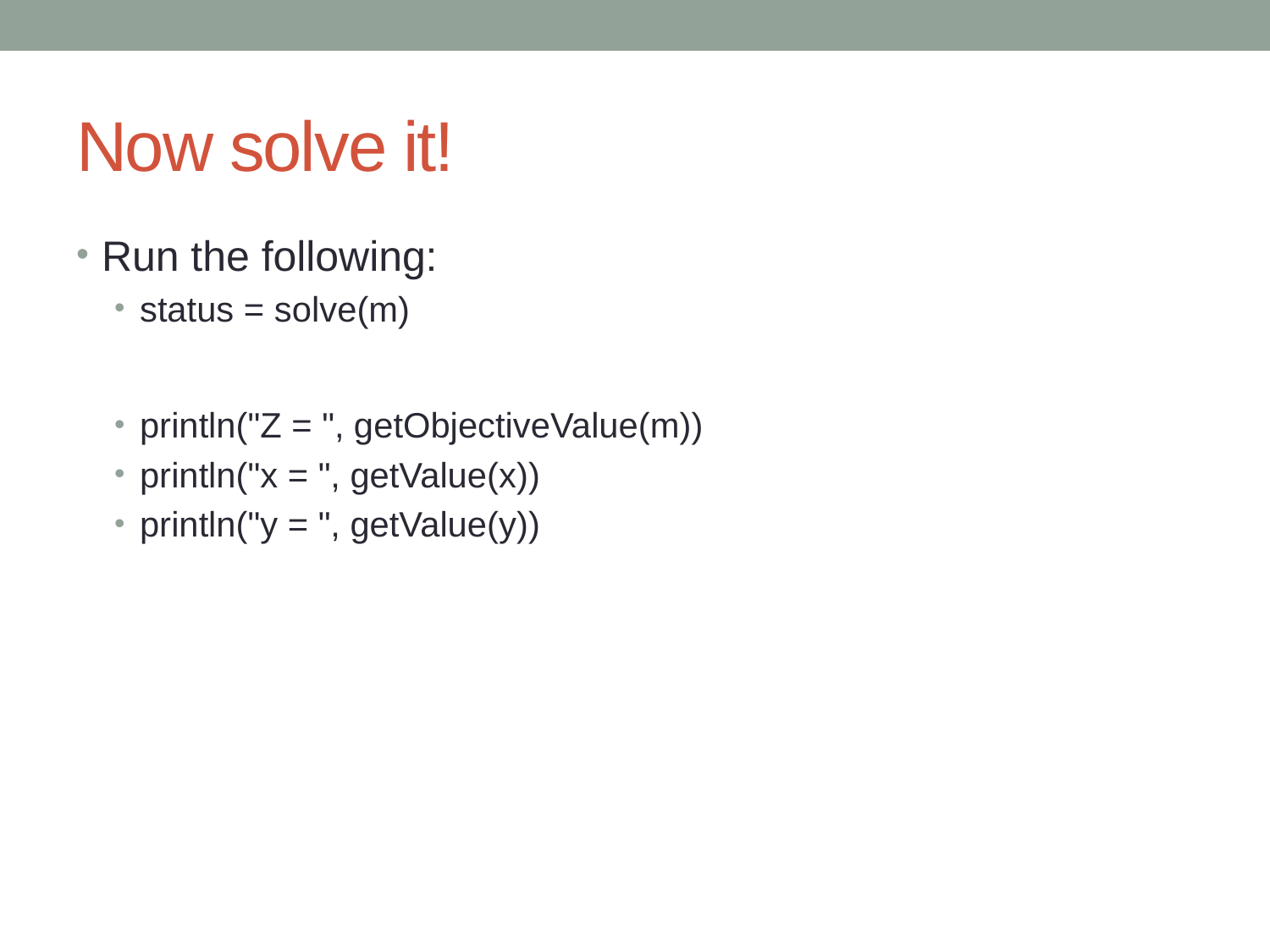

# Now solve it!
Run the following:
status = solve(m)

println("Z = ", getObjectiveValue(m))
println("x = ", getValue(x))
println("y = ", getValue(y))